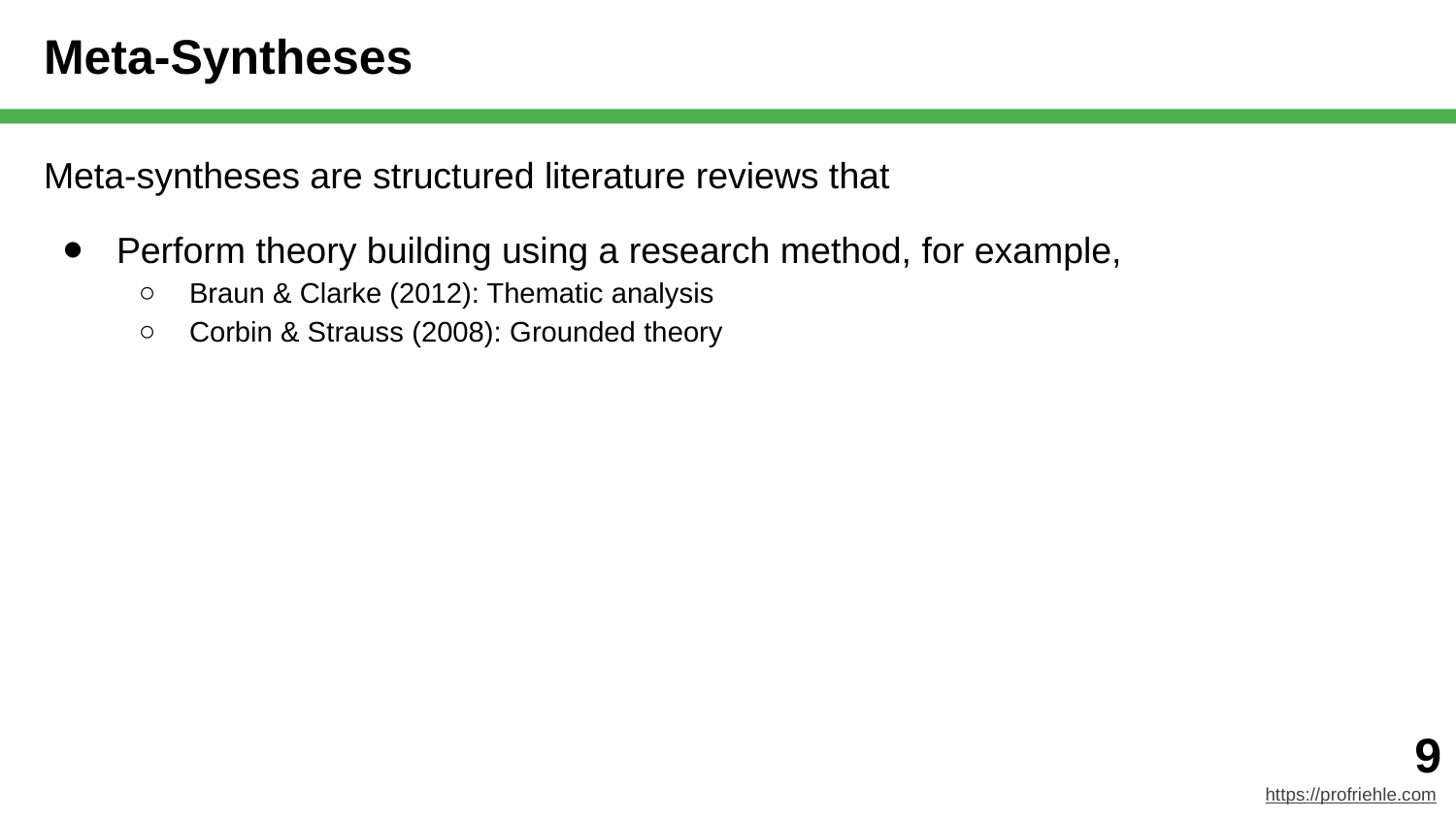

# Meta-Syntheses
Meta-syntheses are structured literature reviews that
Perform theory building using a research method, for example,
Braun & Clarke (2012): Thematic analysis
Corbin & Strauss (2008): Grounded theory
9
https://profriehle.com